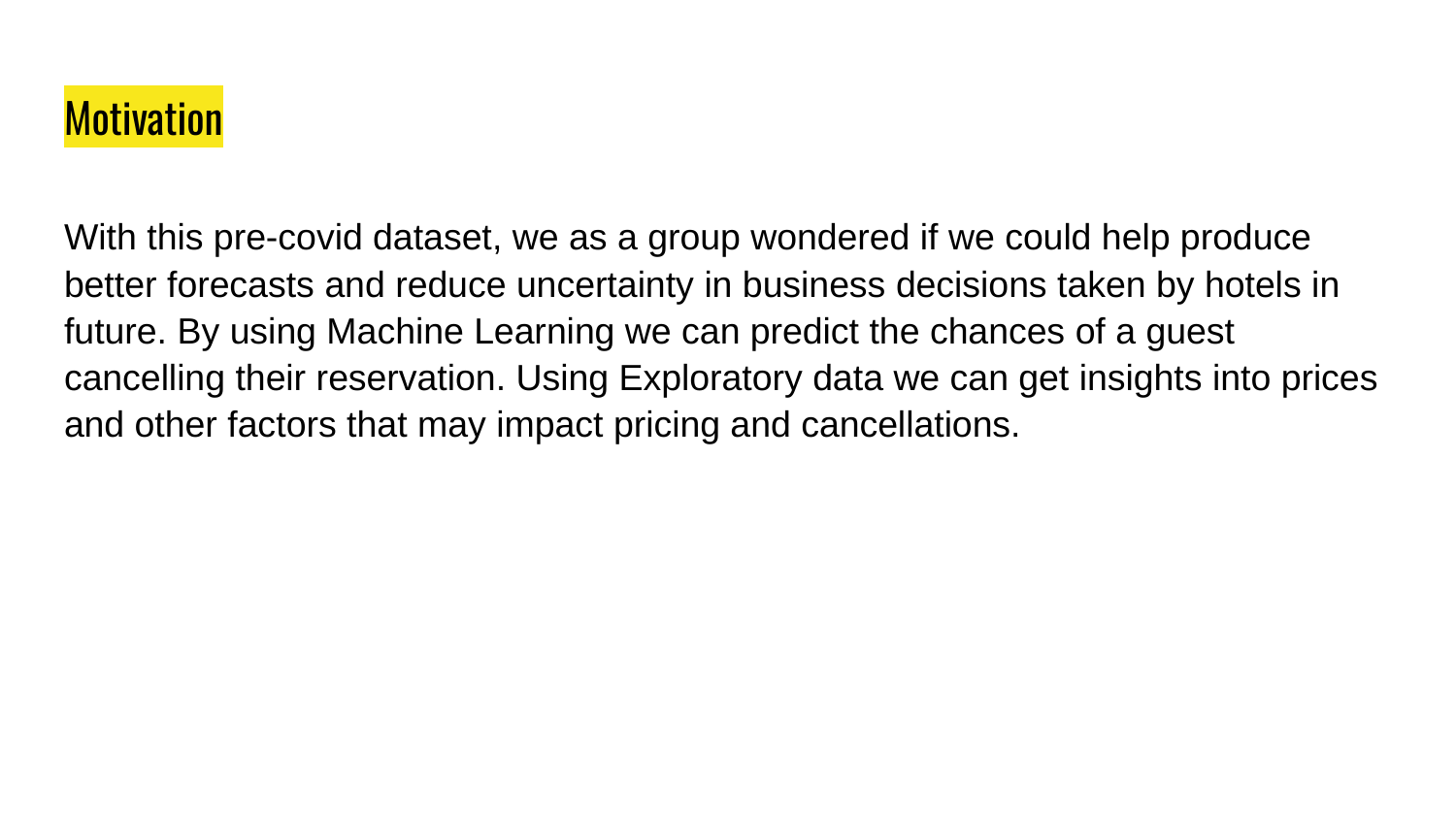

# Motivation
With this pre-covid dataset, we as a group wondered if we could help produce better forecasts and reduce uncertainty in business decisions taken by hotels in future. By using Machine Learning we can predict the chances of a guest cancelling their reservation. Using Exploratory data we can get insights into prices and other factors that may impact pricing and cancellations.